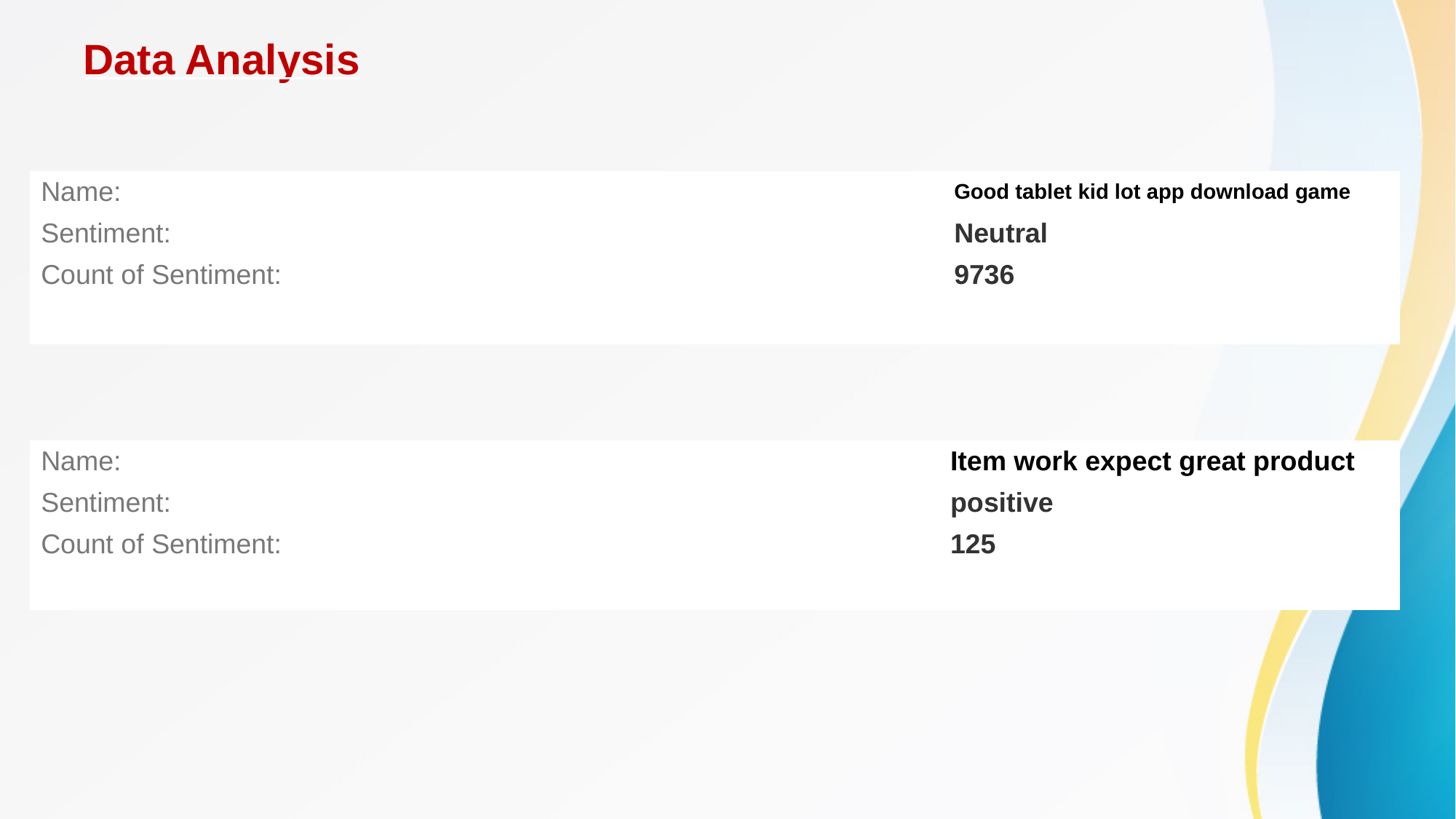

Data Analysis

| Name: |  | Good tablet kid lot app download game |
| --- | --- | --- |
| Sentiment: |  | Neutral |
| Count of Sentiment: |  | 9736 |
|  |  |  |
| Name: |  | Item work expect great product |
| --- | --- | --- |
| Sentiment: |  | positive |
| Count of Sentiment: |  | 125 |
|  |  |  |